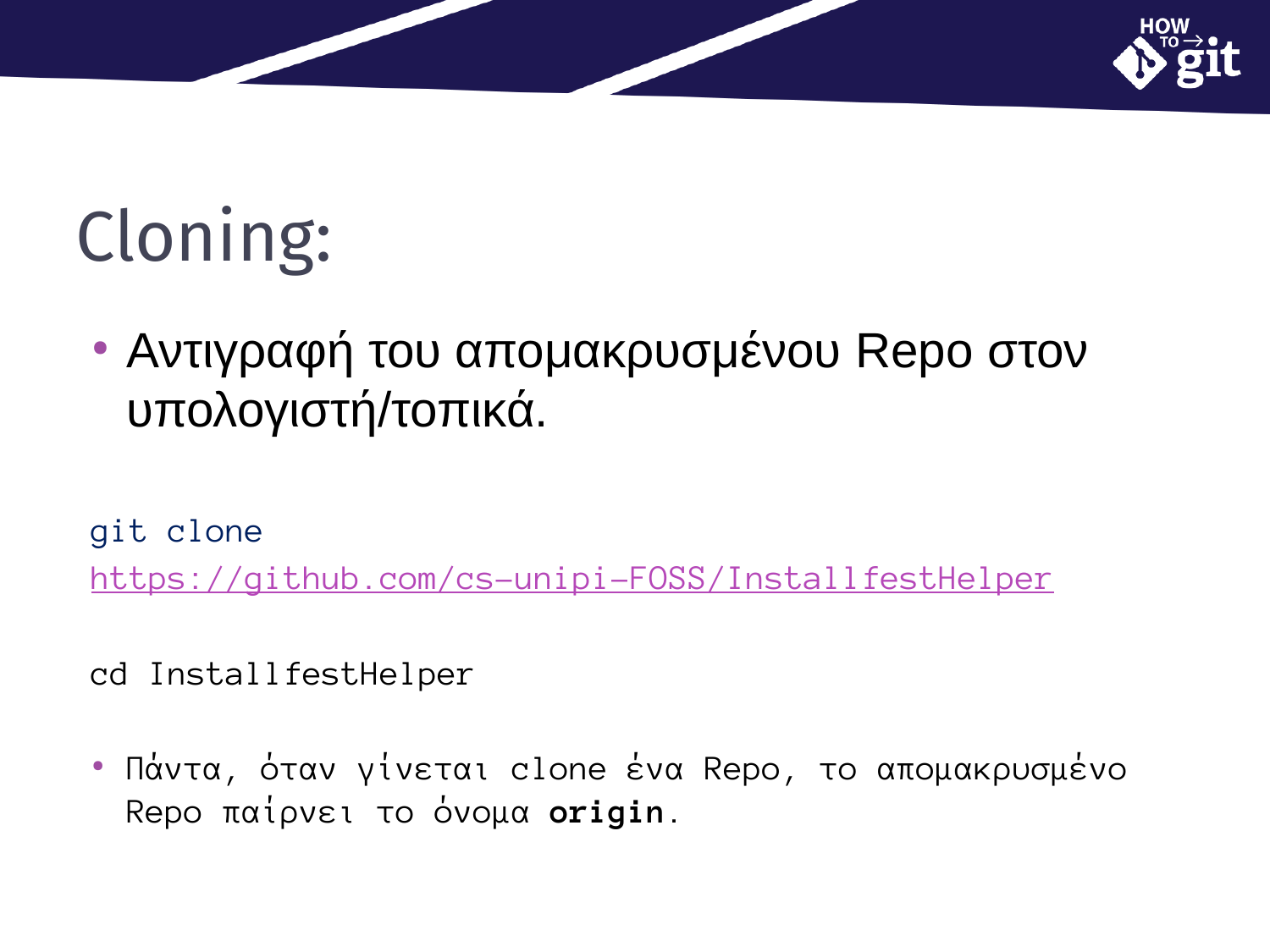

# Cloning:
Αντιγραφή του απομακρυσμένου Repo στον υπολογιστή/τοπικά.

git clone
https://github.com/cs-unipi-FOSS/InstallfestHelper

cd InstallfestHelper

Πάντα, όταν γίνεται clone ένα Repo, το απομακρυσμένο Repo παίρνει το όνομα origin.